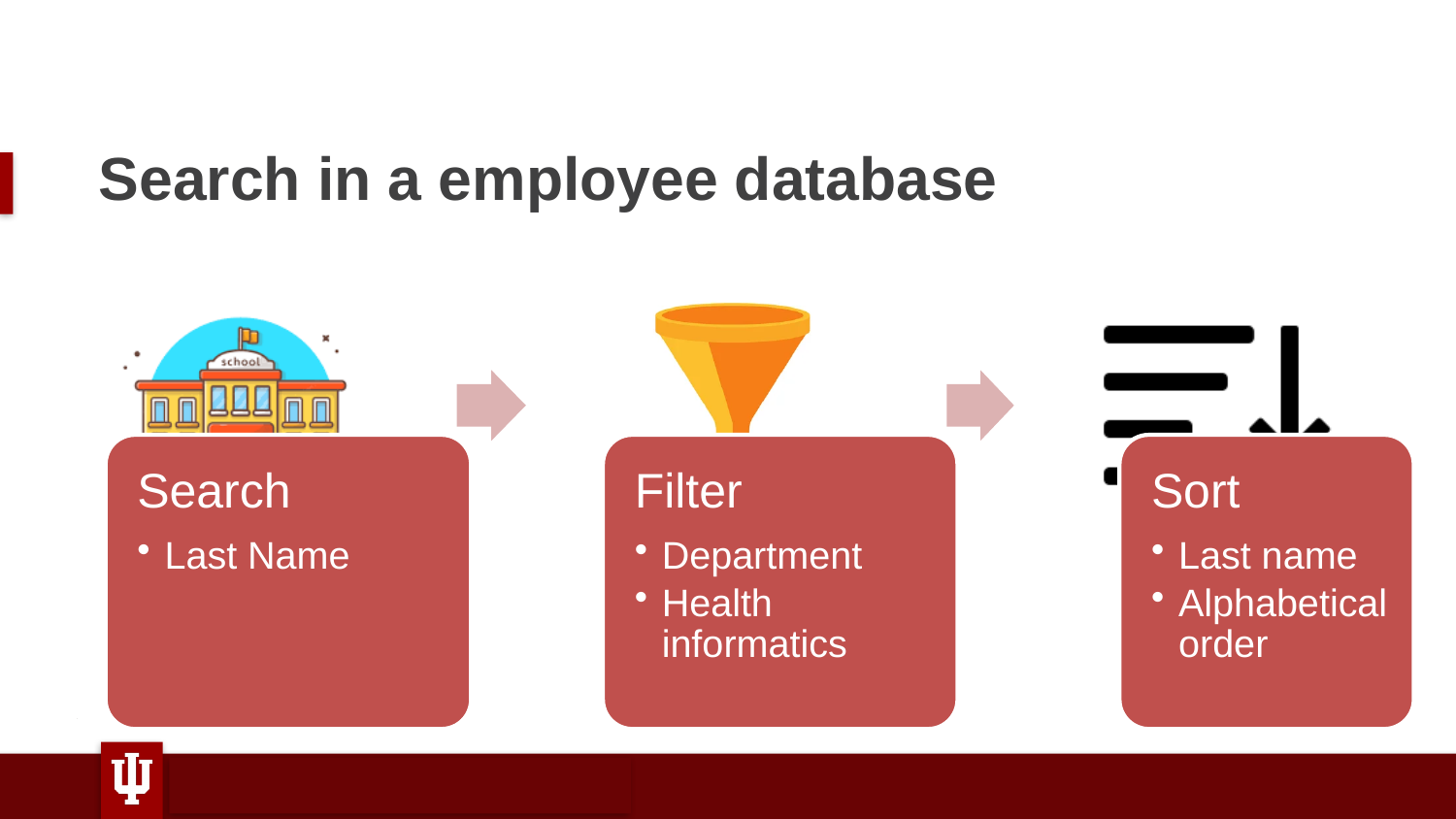

# Search in a employee database
Search
Last Name

Filter
Department
Health informatics

Sort
Last name
Alphabetical order